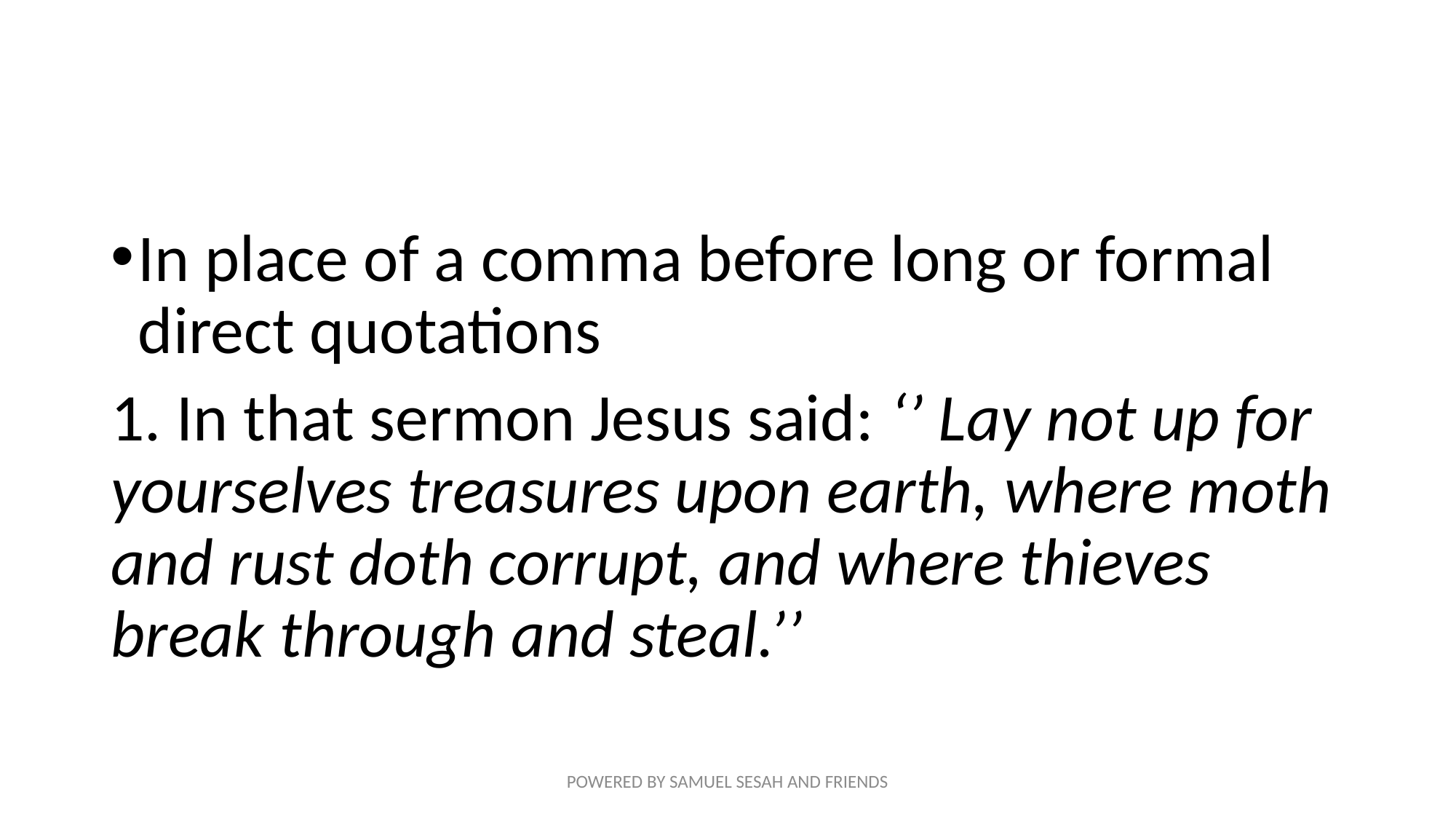

#
In place of a comma before long or formal direct quotations
1. In that sermon Jesus said: ‘’ Lay not up for yourselves treasures upon earth, where moth and rust doth corrupt, and where thieves break through and steal.’’
POWERED BY SAMUEL SESAH AND FRIENDS